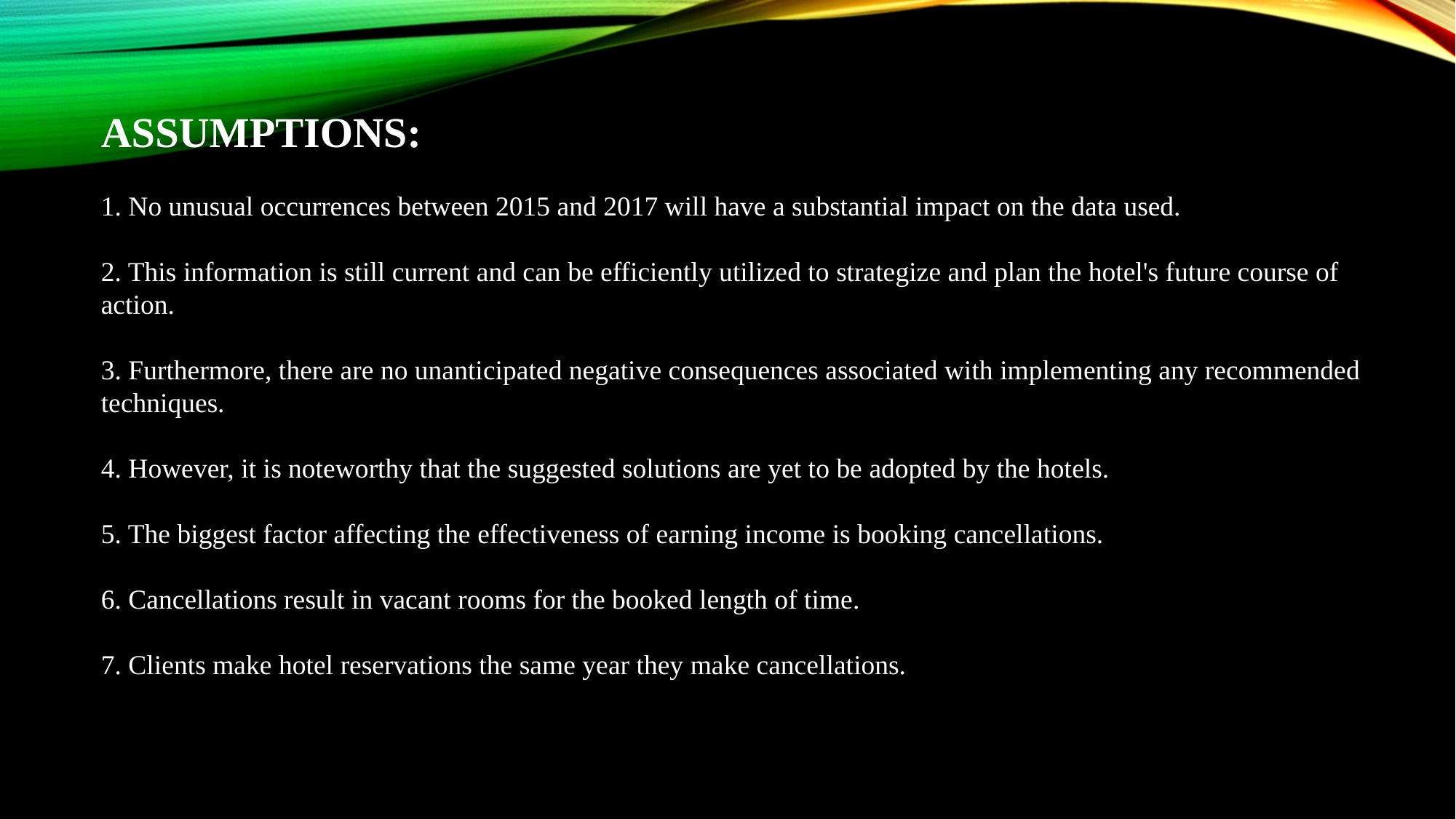

ASSUMPTIONS:

1. No unusual occurrences between 2015 and 2017 will have a substantial impact on the data used.

2. This information is still current and can be efficiently utilized to strategize and plan the hotel's future course of action.

3. Furthermore, there are no unanticipated negative consequences associated with implementing any recommended techniques.

4. However, it is noteworthy that the suggested solutions are yet to be adopted by the hotels.

5. The biggest factor affecting the effectiveness of earning income is booking cancellations.

6. Cancellations result in vacant rooms for the booked length of time.

7. Clients make hotel reservations the same year they make cancellations.